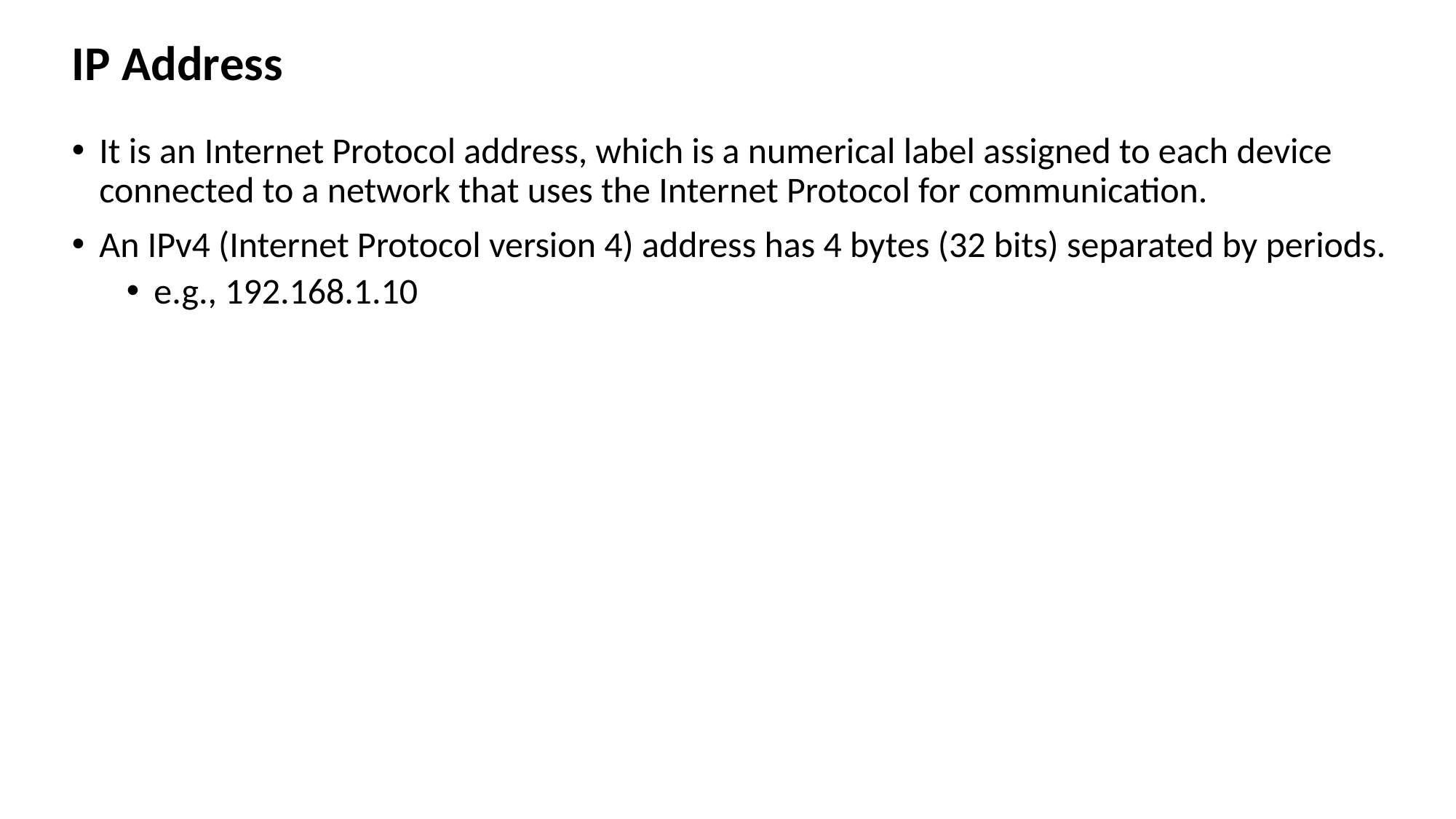

# IP Address
It is an Internet Protocol address, which is a numerical label assigned to each device connected to a network that uses the Internet Protocol for communication.
An IPv4 (Internet Protocol version 4) address has 4 bytes (32 bits) separated by periods.
e.g., 192.168.1.10